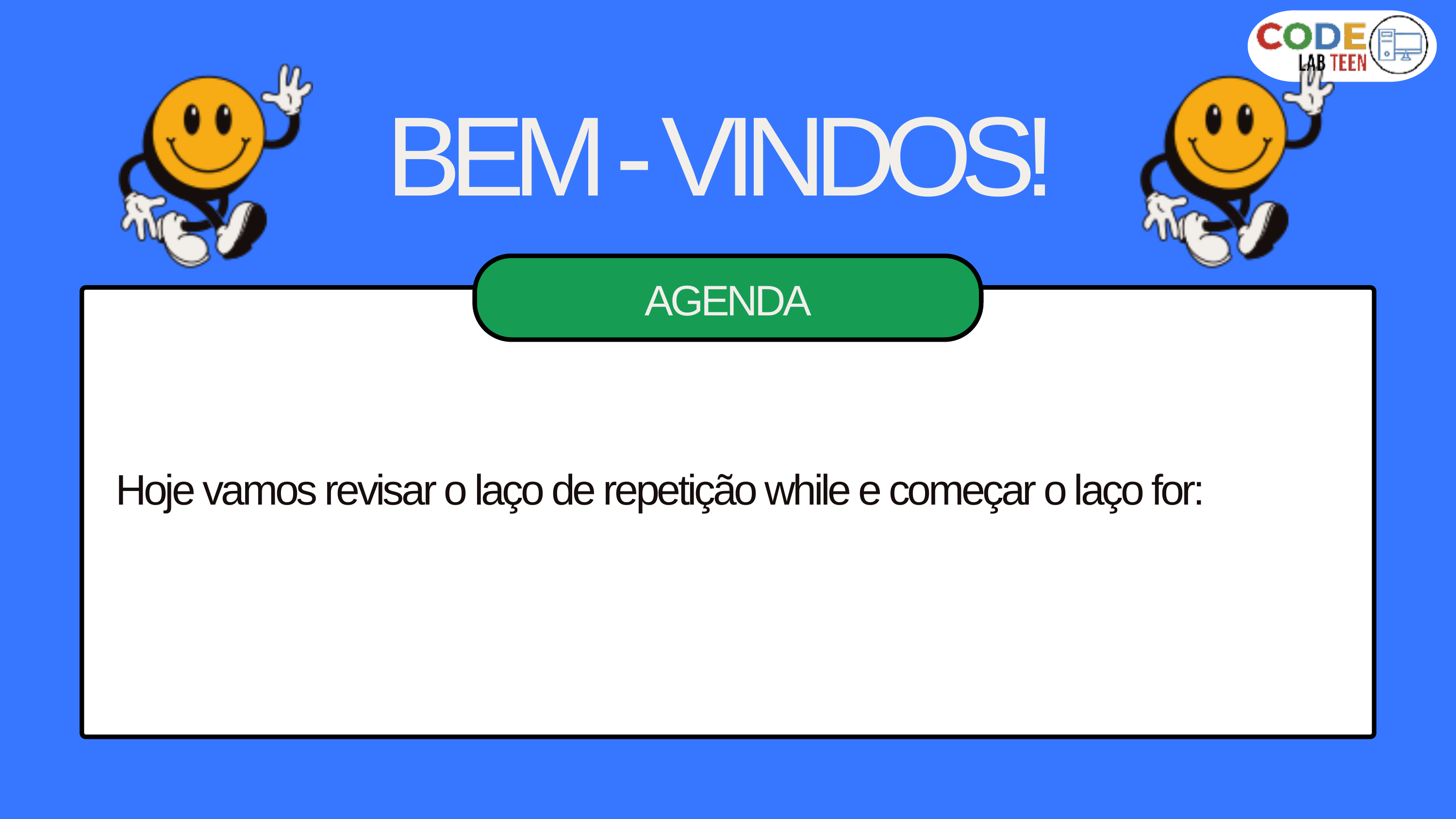

BEM - VINDOS!

AGENDA

Hoje vamos revisar o laço de repetição while e começar o laço for: